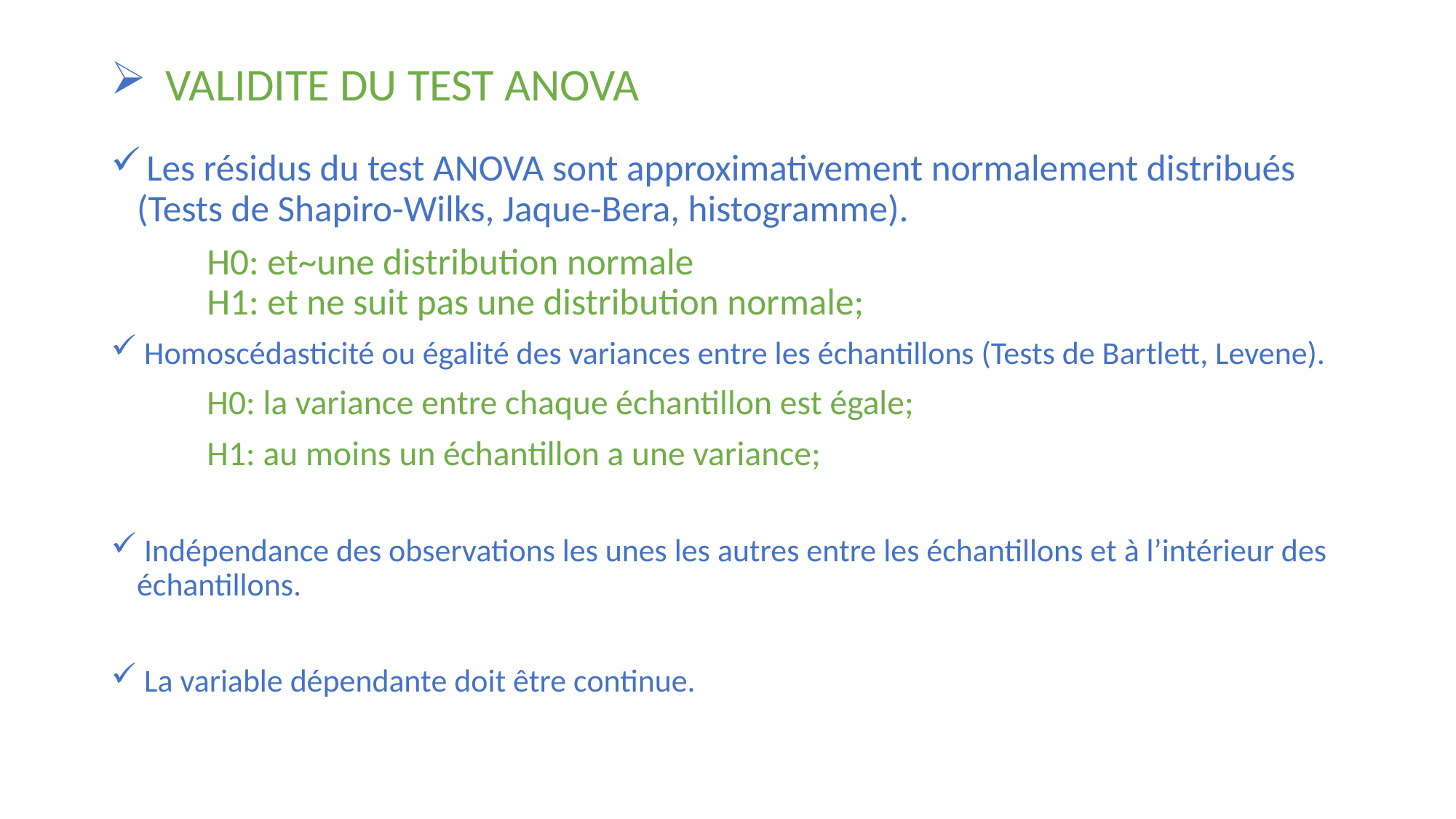

# VALIDITE DU TEST ANOVA
 Les résidus du test ANOVA sont approximativement normalement distribués (Tests de Shapiro-Wilks, Jaque-Bera, histogramme).
			H0: et~une distribution normale
			H1: et ne suit pas une distribution normale;
 Homoscédasticité ou égalité des variances entre les échantillons (Tests de Bartlett, Levene).
			H0: la variance entre chaque échantillon est égale;
			H1: au moins un échantillon a une variance;

 Indépendance des observations les unes les autres entre les échantillons et à l’intérieur des échantillons.

 La variable dépendante doit être continue.